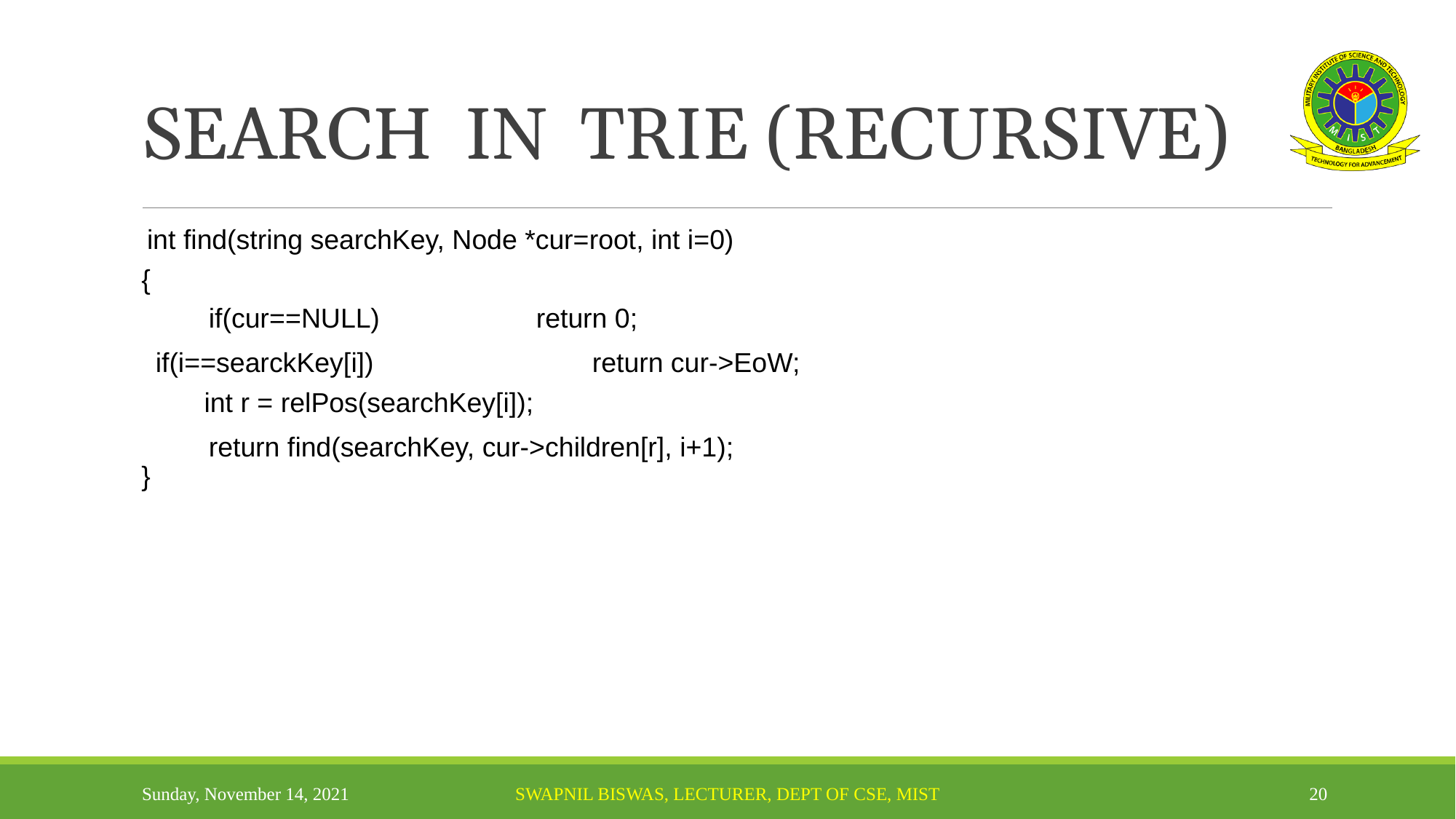

# SEARCH  IN  TRIE (RECURSIVE)
int find(string searchKey, Node *cur=root, int i=0)
{
}
if(cur==NULL)		return 0;
if(i==searckKey[i])		return cur->EoW;
int r = relPos(searchKey[i]);
return find(searchKey, cur->children[r], i+1);
Sunday, November 14, 2021
Swapnil Biswas, Lecturer, Dept of CSE, MIST
20